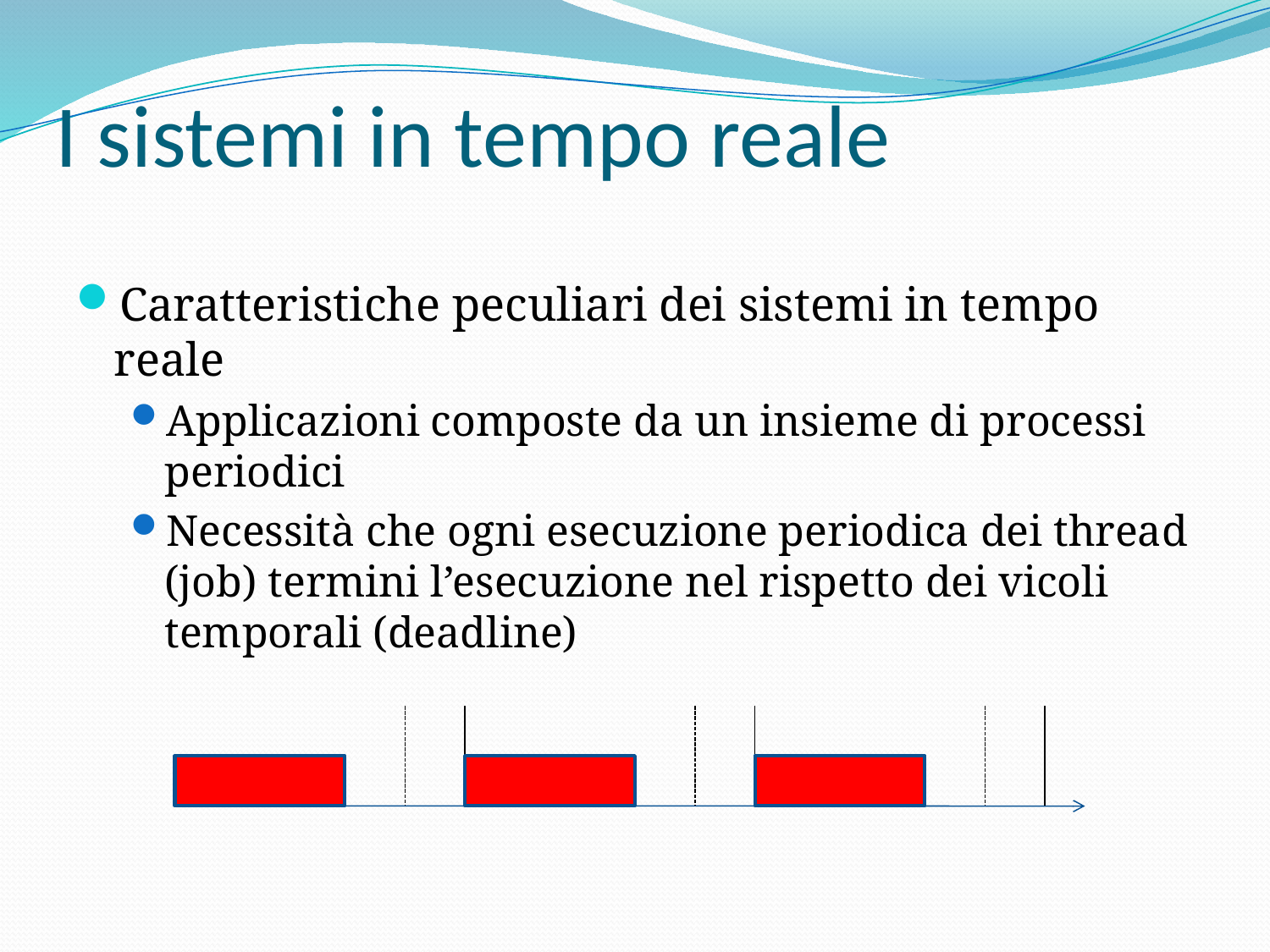

# I sistemi in tempo reale
Caratteristiche peculiari dei sistemi in tempo reale
Applicazioni composte da un insieme di processi periodici
Necessità che ogni esecuzione periodica dei thread (job) termini l’esecuzione nel rispetto dei vicoli temporali (deadline)